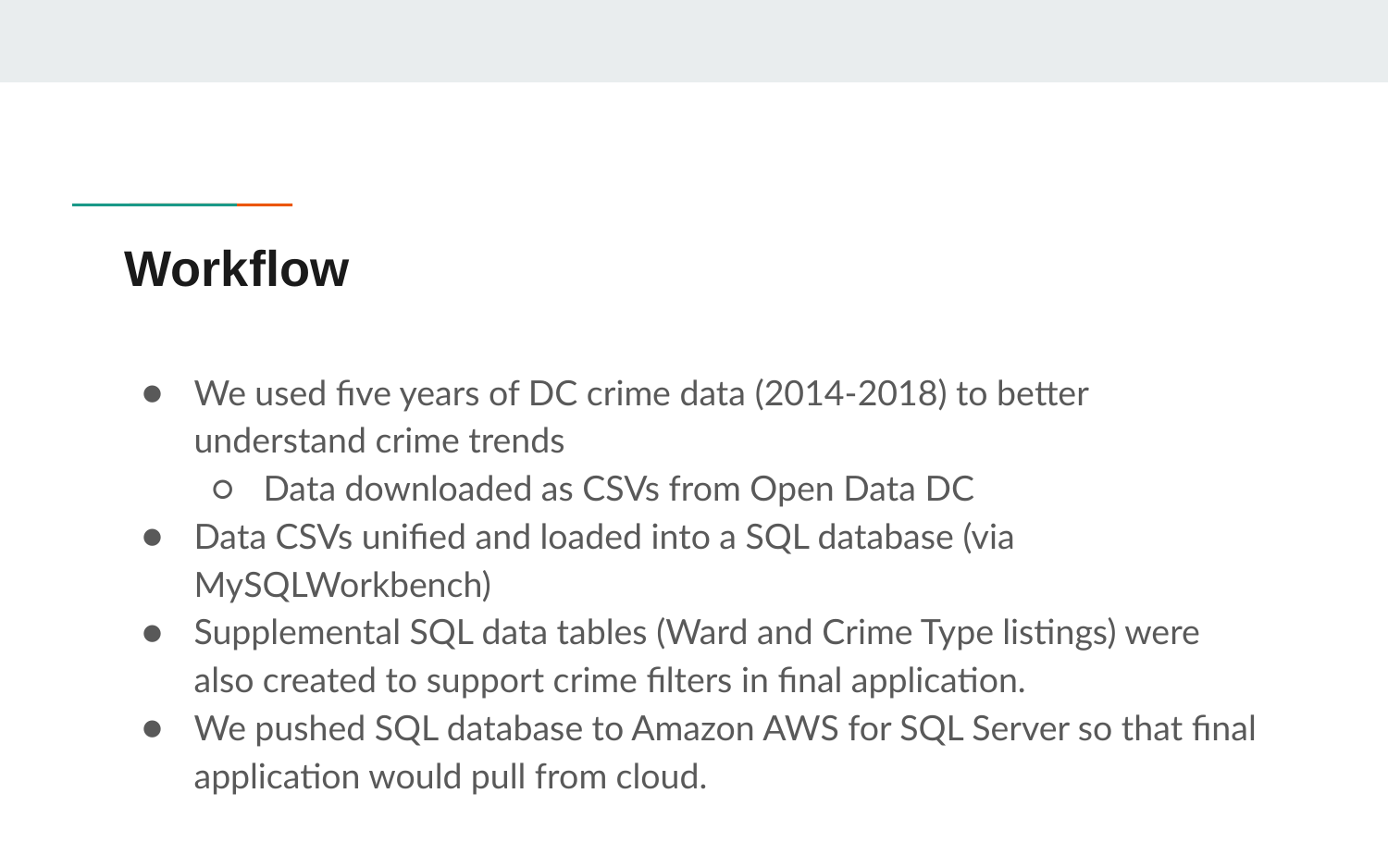

# Workflow
We used five years of DC crime data (2014-2018) to better understand crime trends
Data downloaded as CSVs from Open Data DC
Data CSVs unified and loaded into a SQL database (via MySQLWorkbench)
Supplemental SQL data tables (Ward and Crime Type listings) were also created to support crime filters in final application.
We pushed SQL database to Amazon AWS for SQL Server so that final application would pull from cloud.